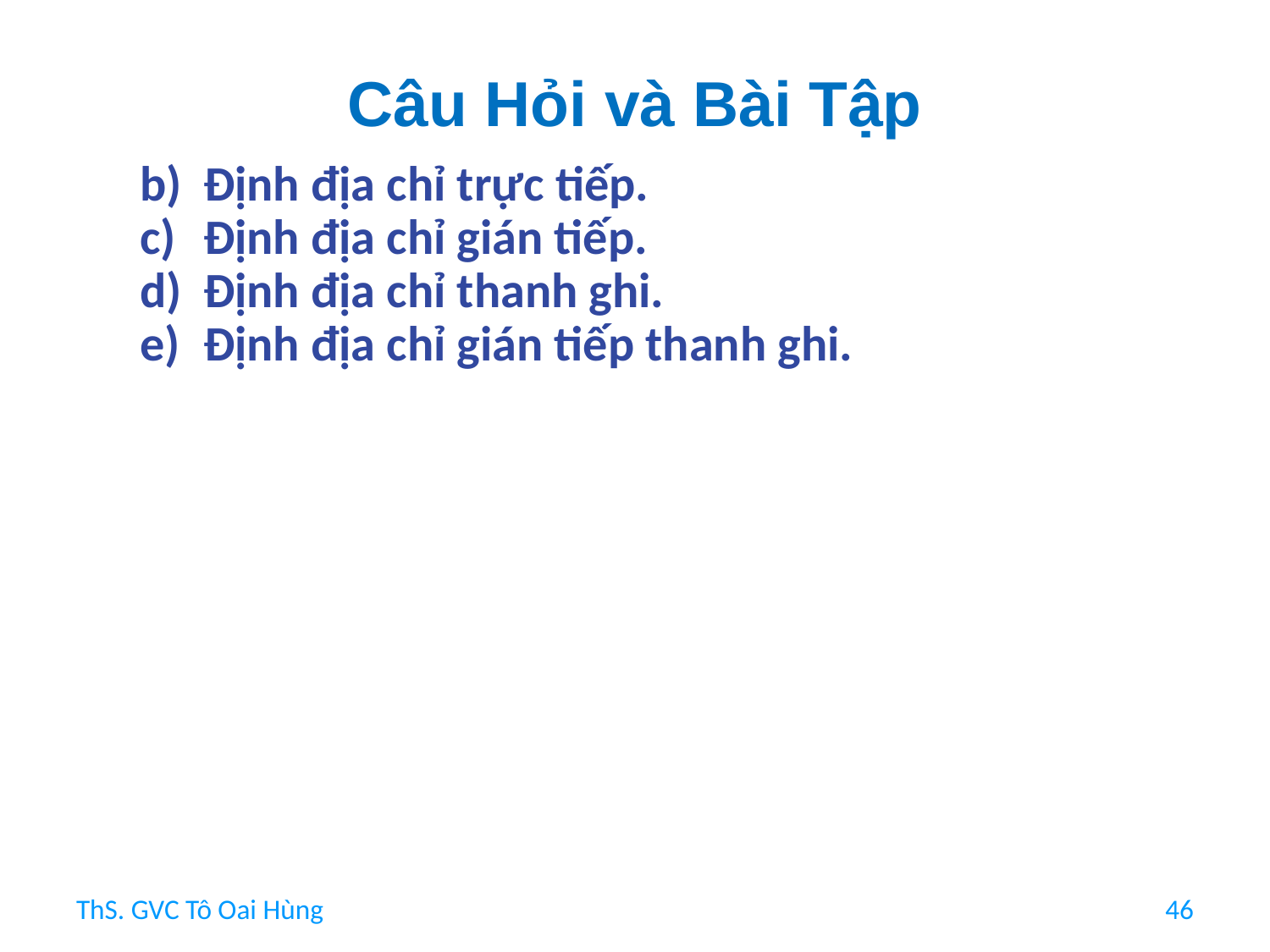

# Câu Hỏi và Bài Tập
Định địa chỉ trực tiếp.
Định địa chỉ gián tiếp.
Định địa chỉ thanh ghi.
Định địa chỉ gián tiếp thanh ghi.
ThS. GVC Tô Oai Hùng
46